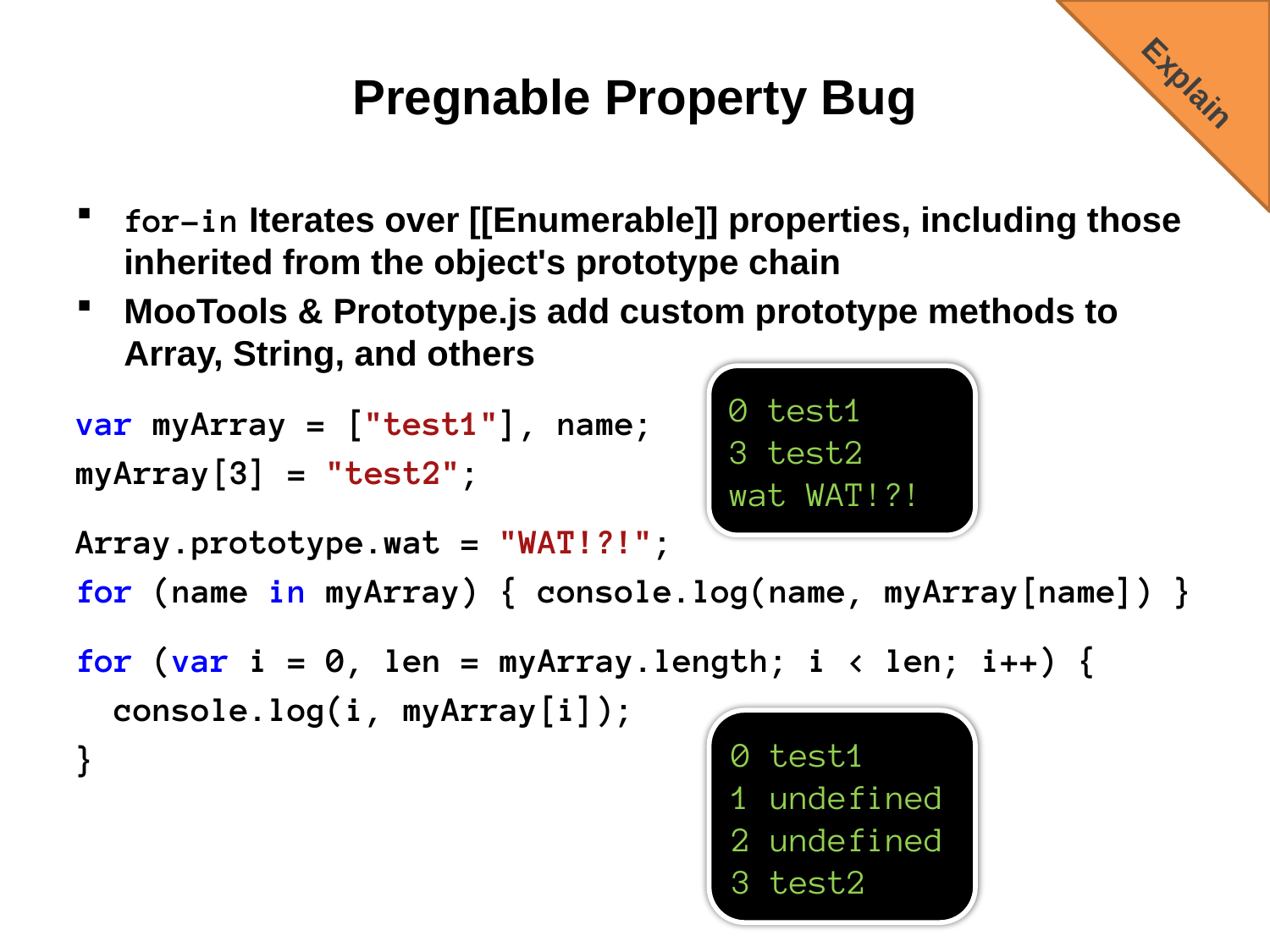

Explain
# Pregnable Property Bug
for-in Iterates over [[Enumerable]] properties, including those inherited from the object's prototype chain
MooTools & Prototype.js add custom prototype methods to Array, String, and others

var myArray = ["test1"], name;
myArray[3] = "test2";

Array.prototype.wat = "WAT!?!";
for (name in myArray) { console.log(name, myArray[name]) }

for (var i = 0, len = myArray.length; i < len; i++) {
  console.log(i, myArray[i]);
}

0 test1
3 test2
wat WAT!?!
0 test1
1 undefined
2 undefined
3 test2